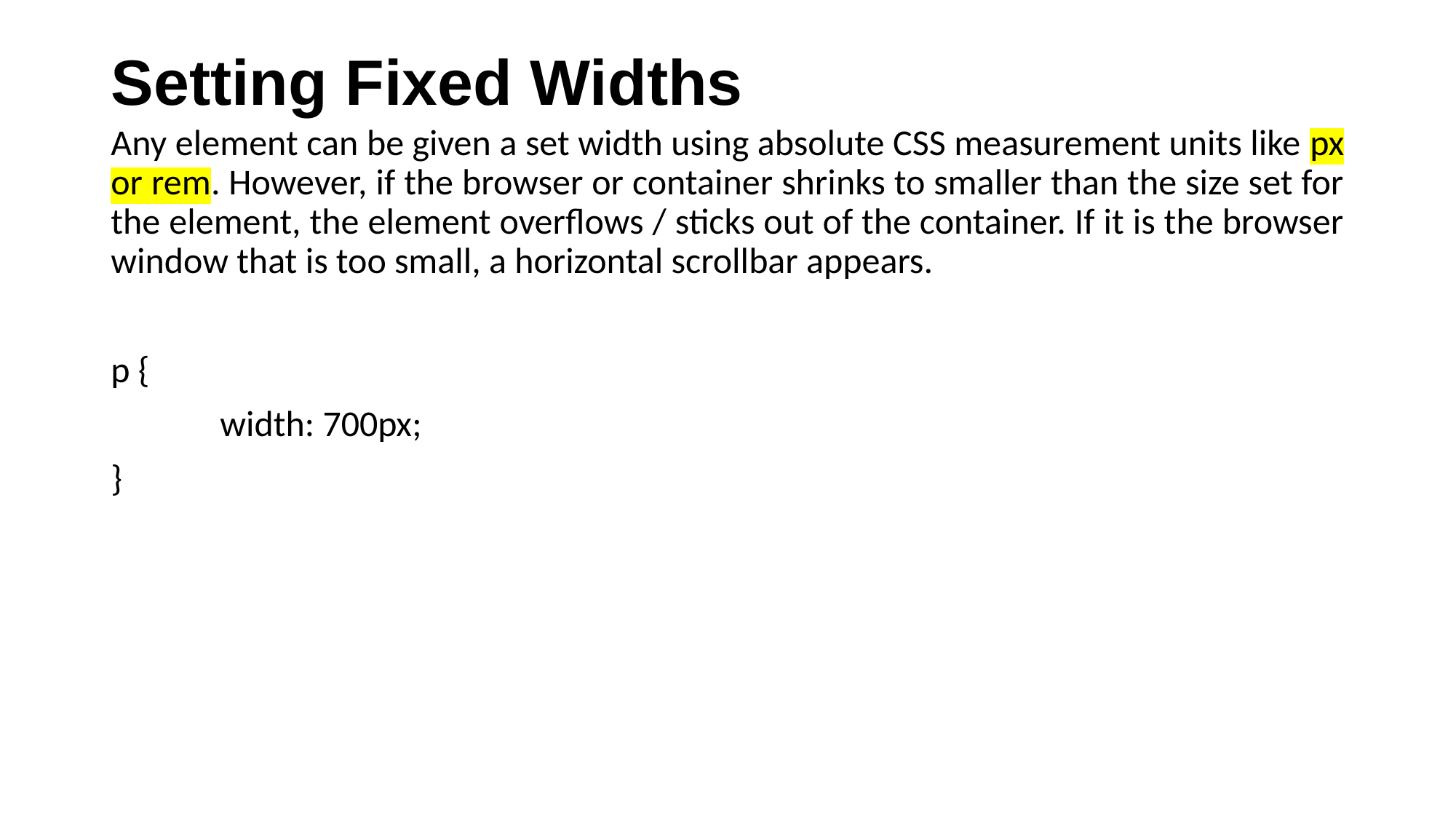

# Setting Fixed Widths
Any element can be given a set width using absolute CSS measurement units like px or rem. However, if the browser or container shrinks to smaller than the size set for the element, the element overflows / sticks out of the container. If it is the browser window that is too small, a horizontal scrollbar appears.

p {
	width: 700px;
}